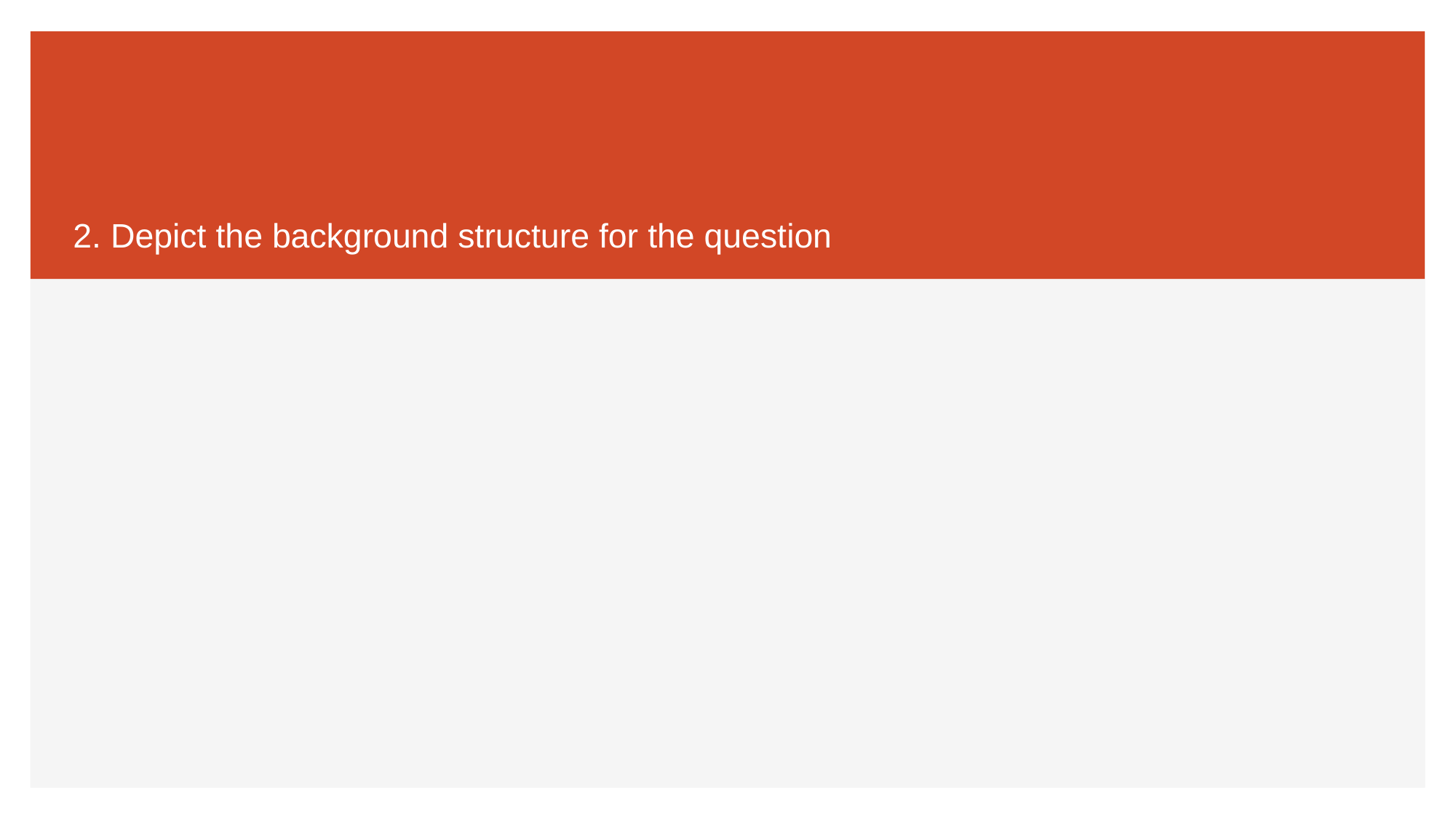

# 2. Depict the background structure for the question